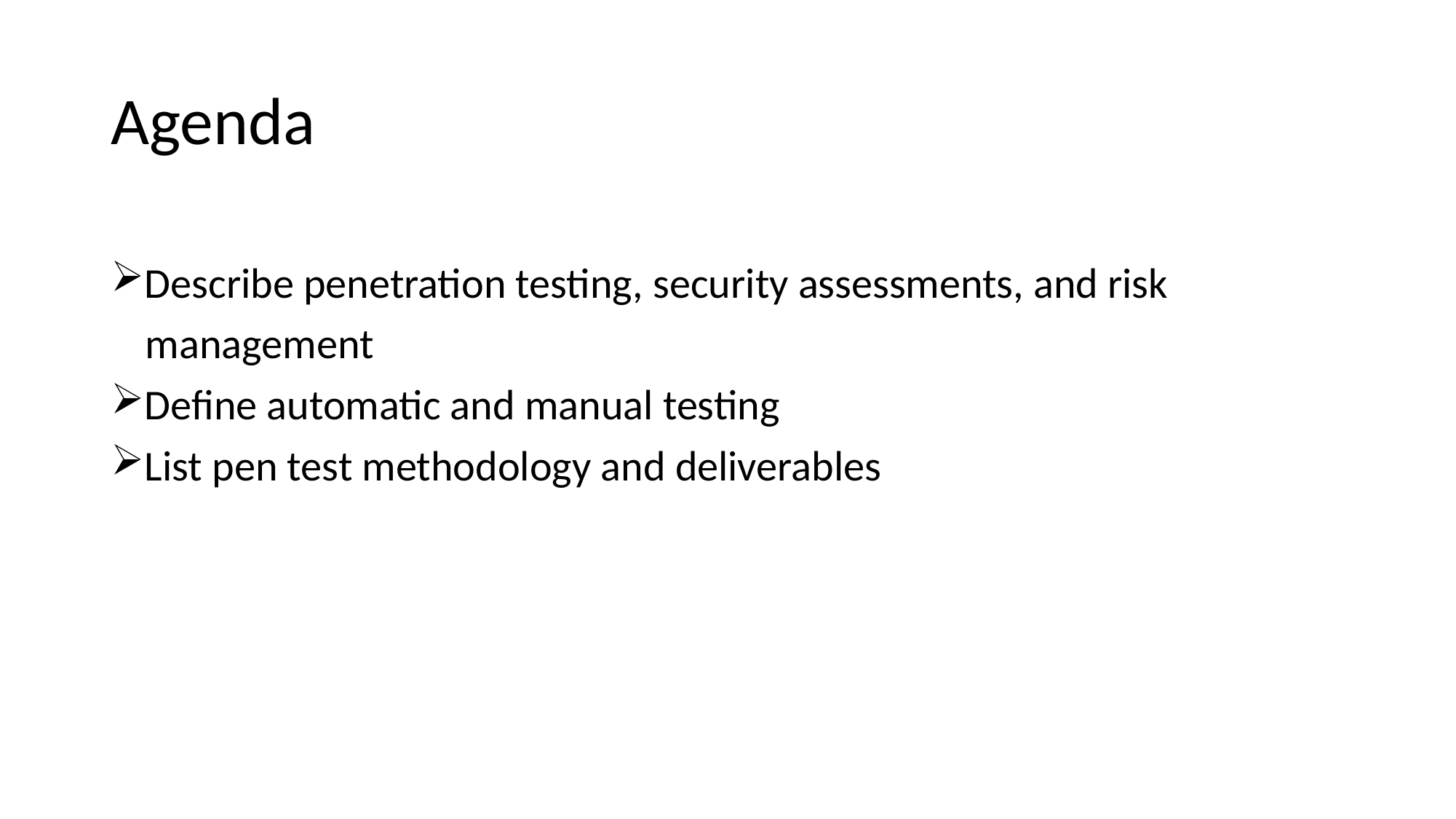

# Agenda
Describe penetration testing, security assessments, and risk
management
Define automatic and manual testing
List pen test methodology and deliverables